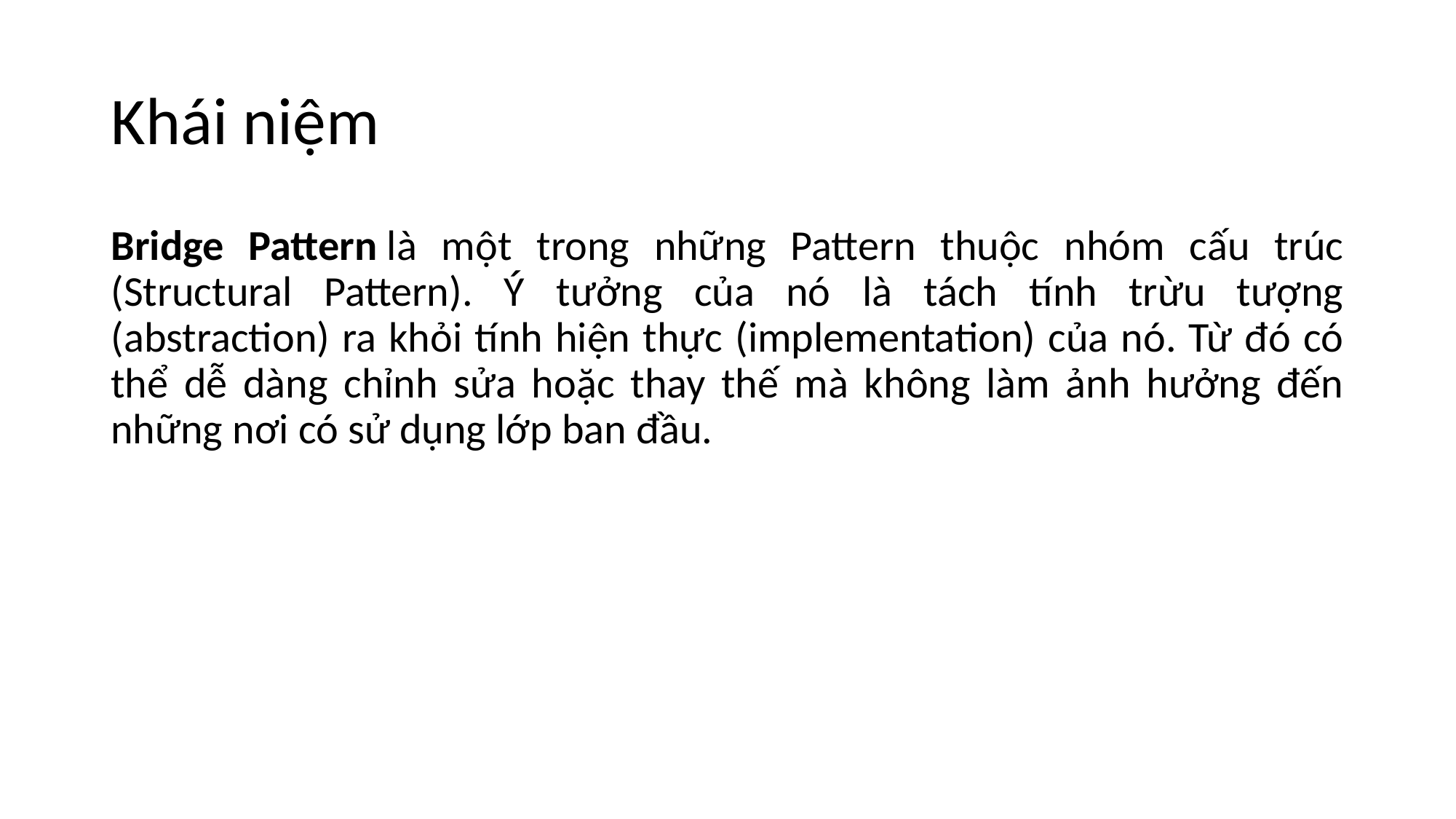

# Khái niệm
Bridge Pattern là một trong những Pattern thuộc nhóm cấu trúc (Structural Pattern). Ý tưởng của nó là tách tính trừu tượng (abstraction) ra khỏi tính hiện thực (implementation) của nó. Từ đó có thể dễ dàng chỉnh sửa hoặc thay thế mà không làm ảnh hưởng đến những nơi có sử dụng lớp ban đầu.